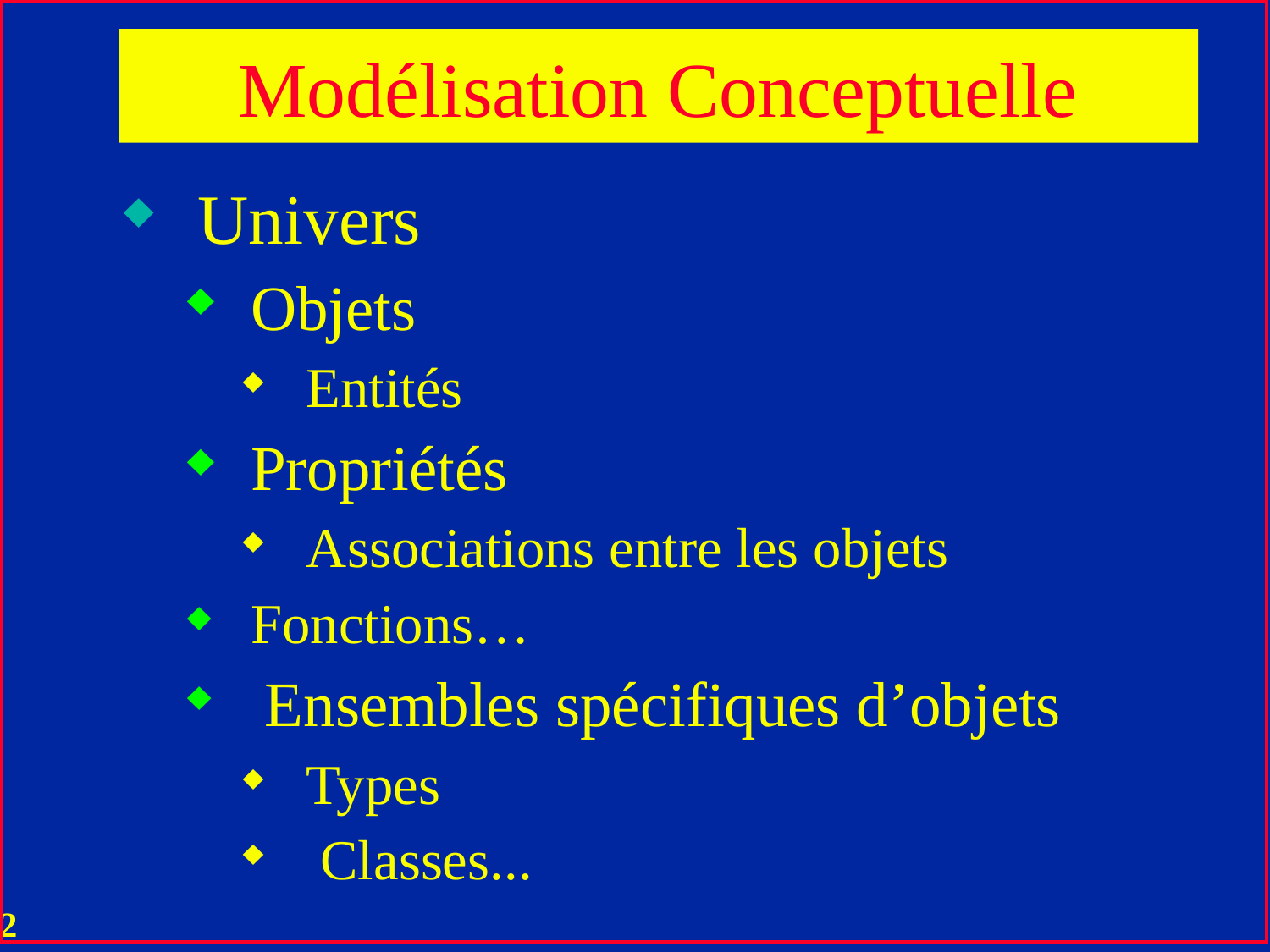

# Modélisation Conceptuelle
Univers
Objets
Entités
Propriétés
Associations entre les objets
Fonctions…
 Ensembles spécifiques d’objets
Types
 Classes...